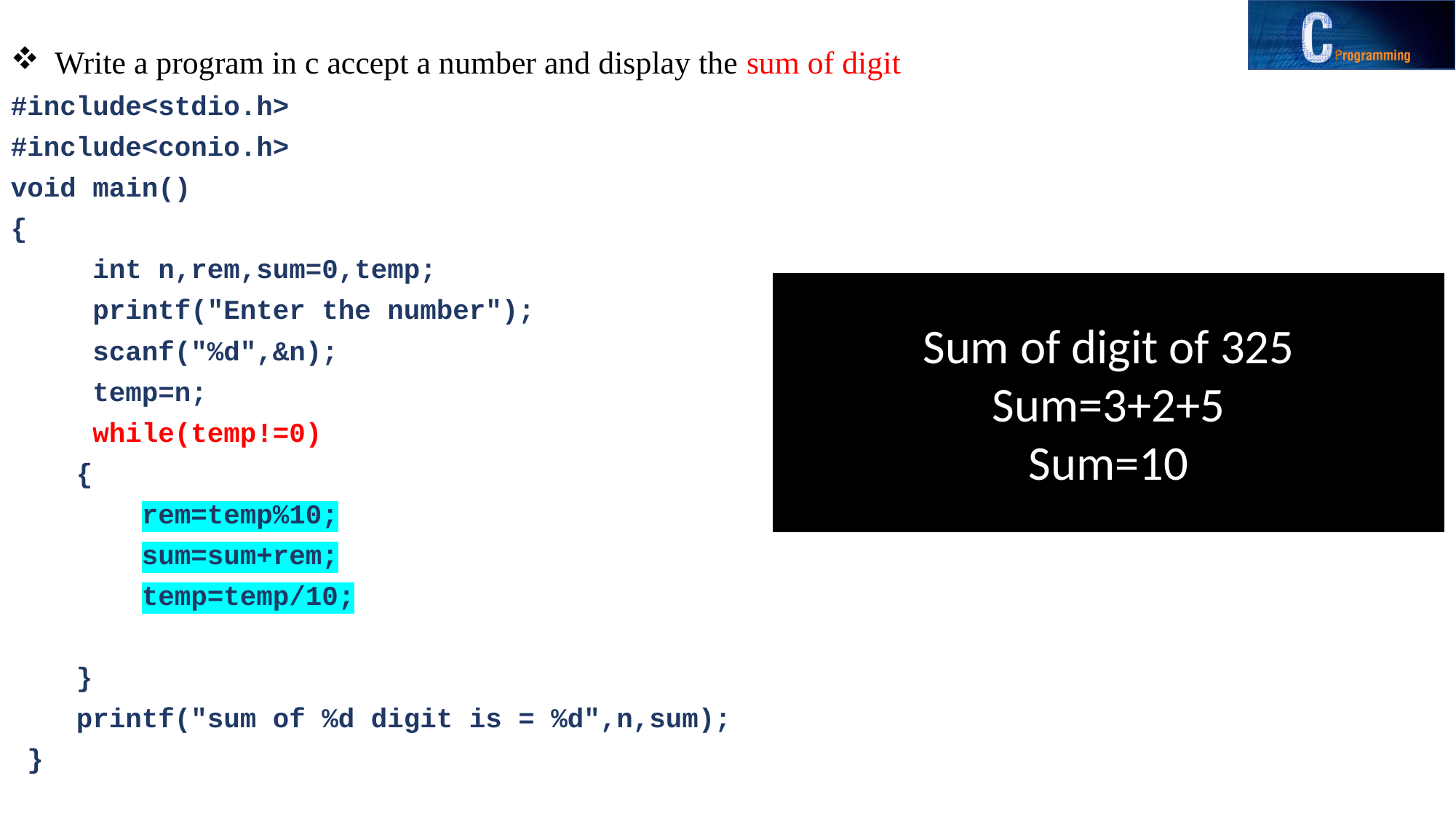

Write a program in c accept a number and display the sum of digit
#include<stdio.h>
#include<conio.h>
void main()
{
	int n,rem,sum=0,temp;
	printf("Enter the number");
	scanf("%d",&n);
	temp=n;
	while(temp!=0)
    {
        rem=temp%10;
        sum=sum+rem;
        temp=temp/10;

    }
    printf("sum of %d digit is = %d",n,sum);
 }

Sum of digit of 325
Sum=3+2+5
Sum=10